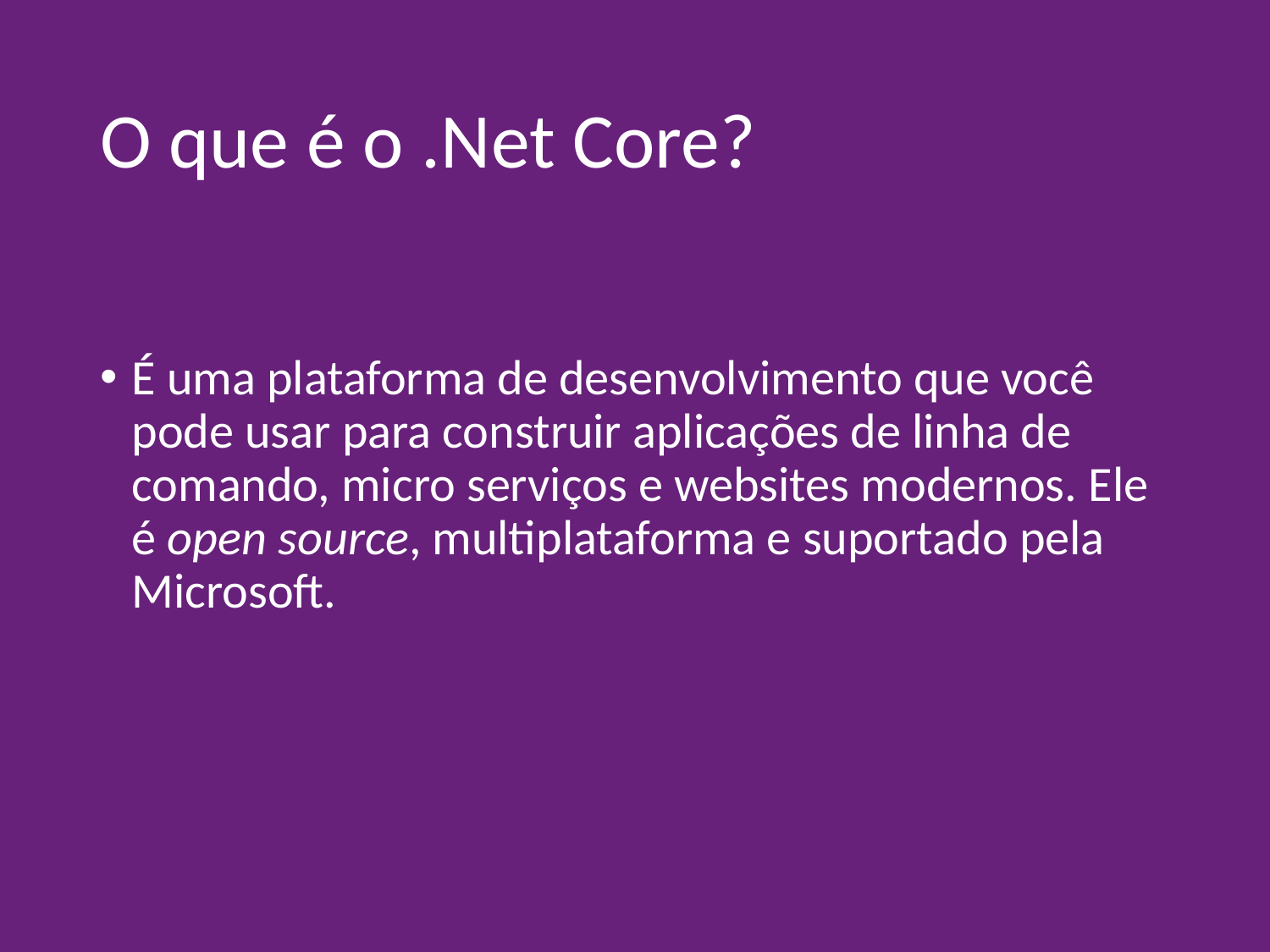

# O que é o .Net Core?
É uma plataforma de desenvolvimento que você pode usar para construir aplicações de linha de comando, micro serviços e websites modernos. Ele é open source, multiplataforma e suportado pela Microsoft.